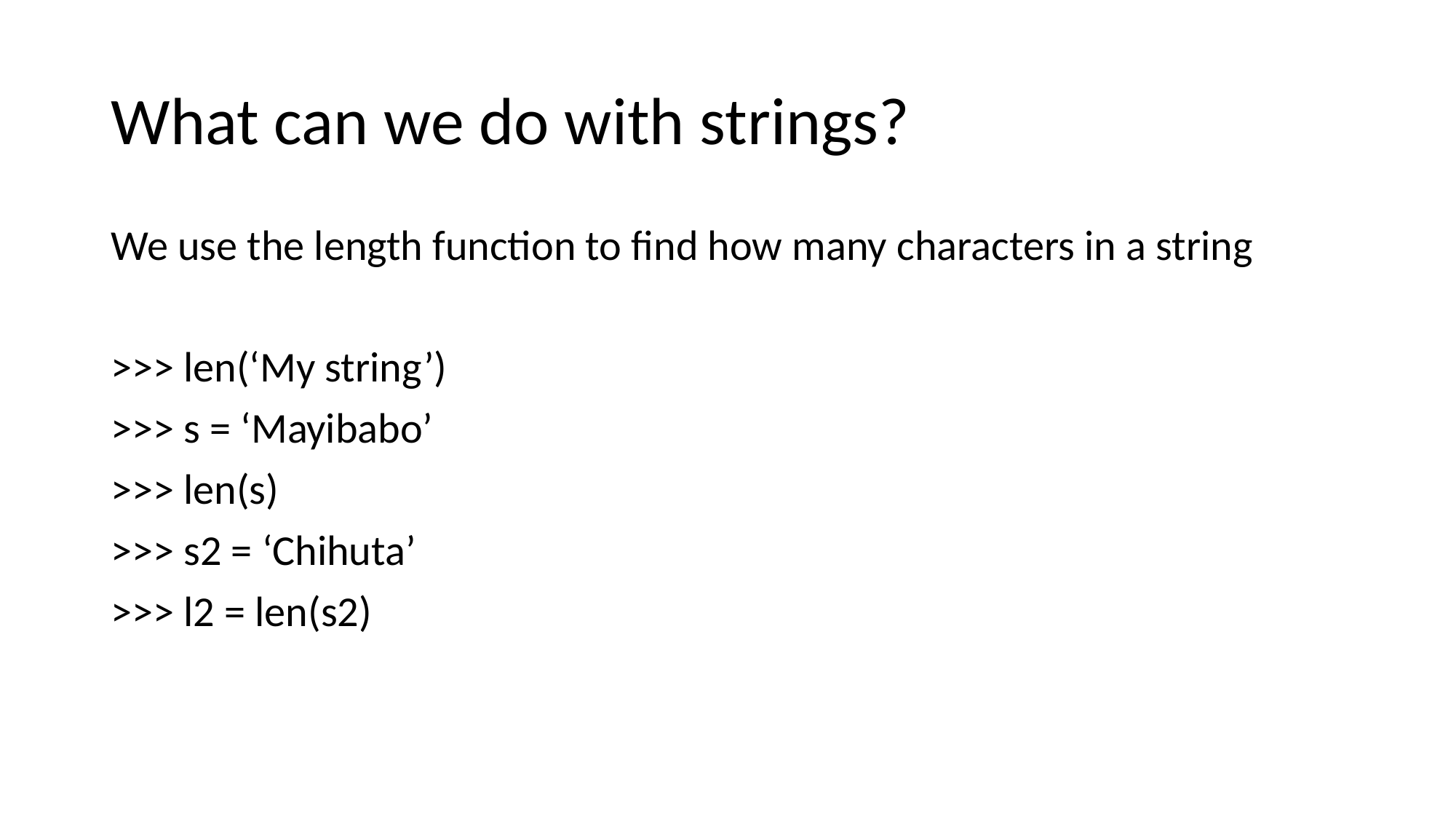

# What can we do with strings?
We use the length function to find how many characters in a string

>>> len(‘My string’)
>>> s = ‘Mayibabo’
>>> len(s)
>>> s2 = ‘Chihuta’
>>> l2 = len(s2)